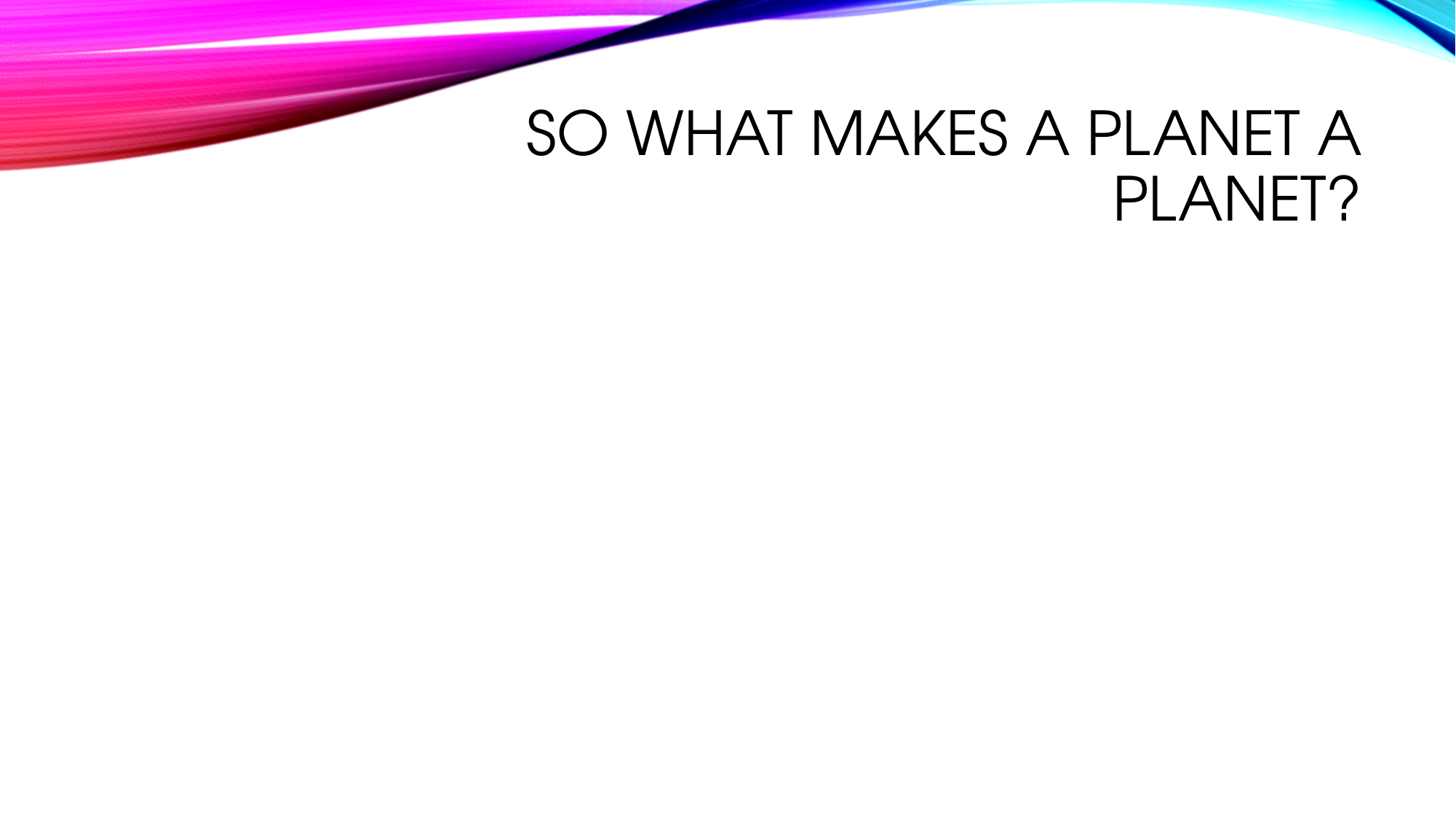

# So what makes a planet a planet?